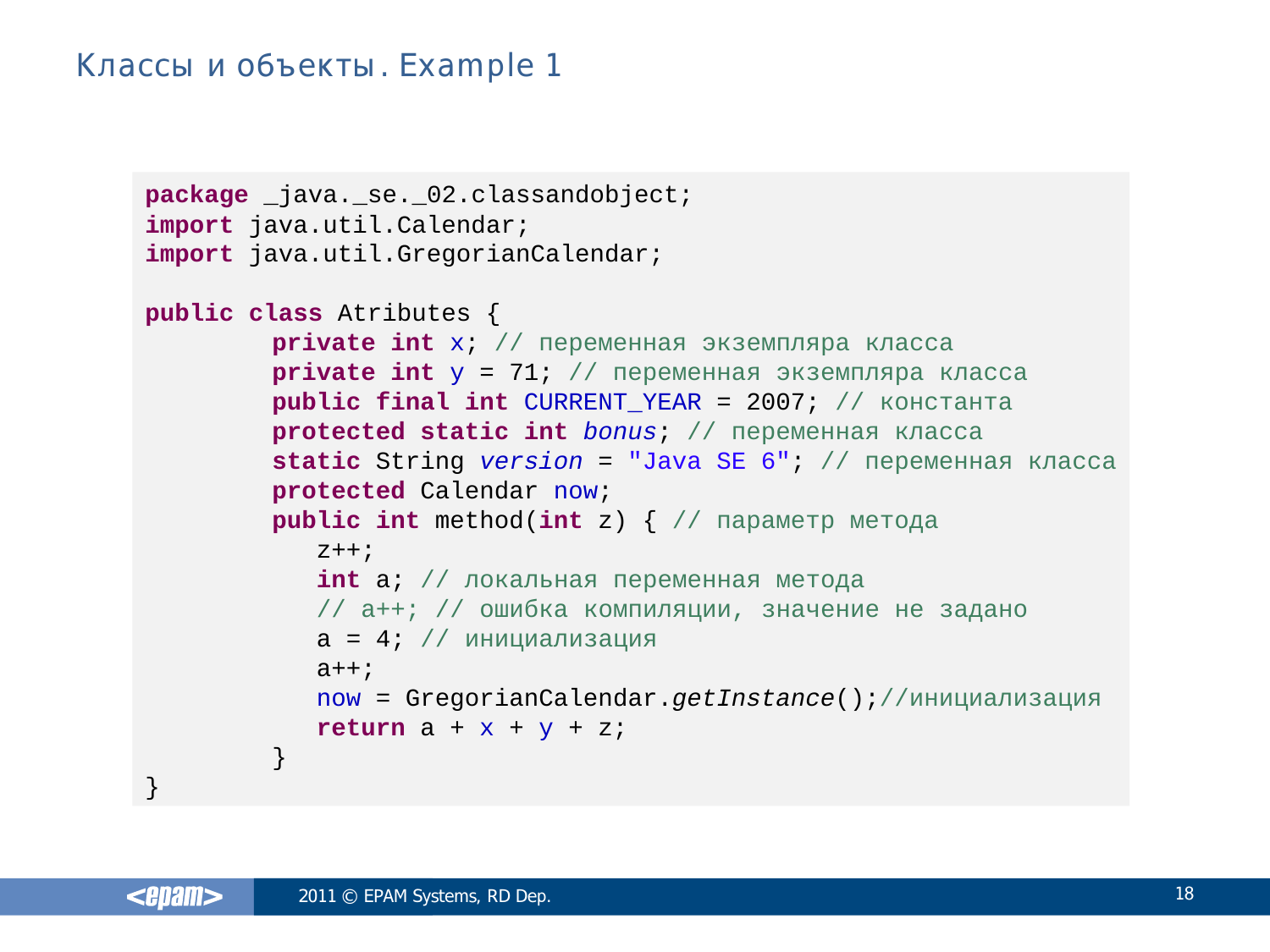

# Классы и объекты. Example 1
package _java._se._02.classandobject;
import java.util.Calendar;
import java.util.GregorianCalendar;

public class Atributes {
	private int x; // переменная экземпляра класса
	private int y = 71; // переменная экземпляра класса
	public final int CURRENT_YEAR = 2007; // константа
	protected static int bonus; // переменная класса
	static String version = "Java SE 6"; // переменная класса
	protected Calendar now;
	public int method(int z) { // параметр метода
	   z++;
	   int a; // локальная переменная метода
	   // a++; // ошибка компиляции, значение не задано
	   a = 4; // инициализация
	   a++;
	   now = GregorianCalendar.getInstance();//инициализация
	   return a + x + y + z;
	}
}
18
2011 © EPAM Systems, RD Dep.